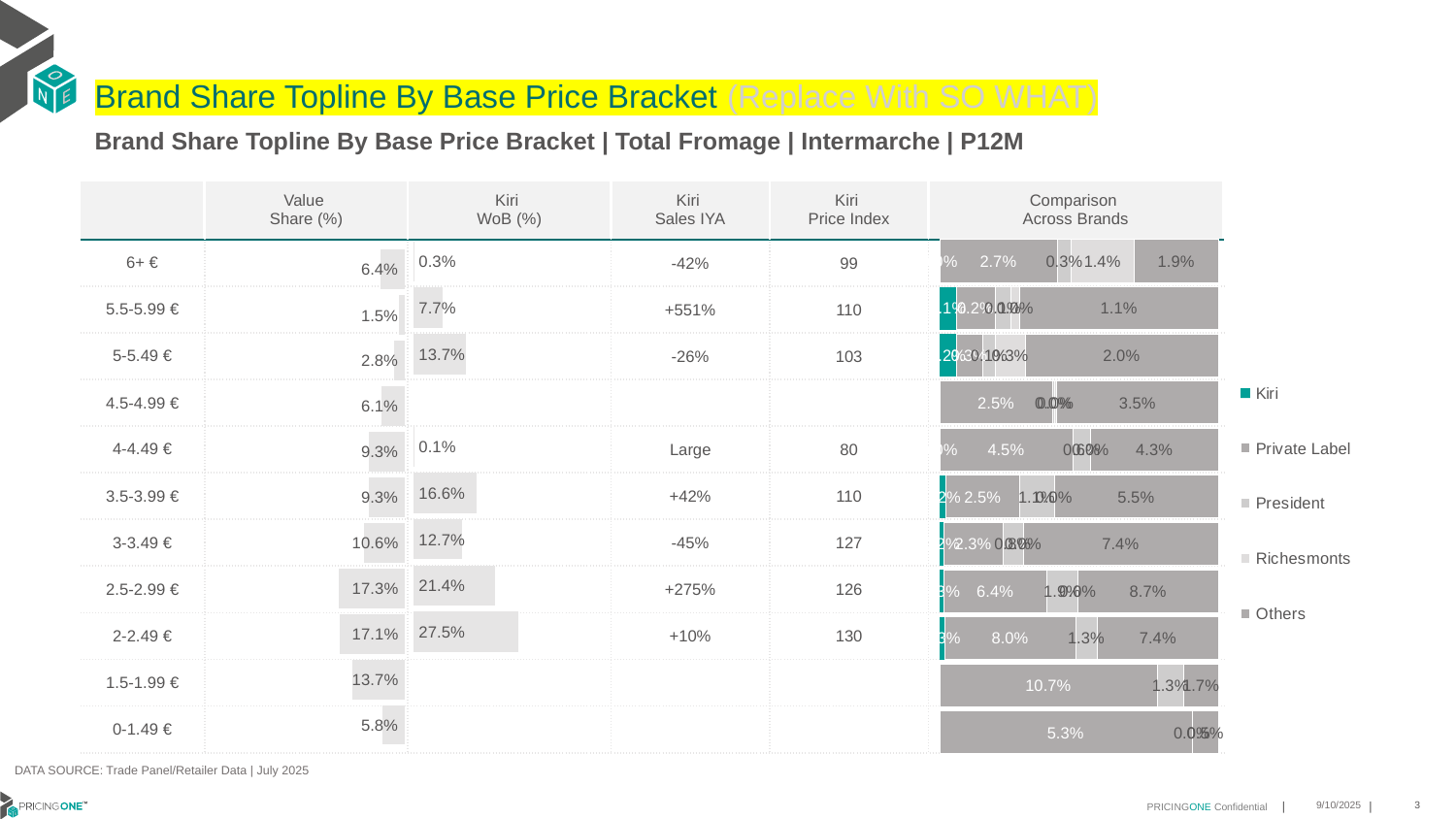

# Brand Share Topline By Base Price Bracket (Replace With SO WHAT)
Brand Share Topline By Base Price Bracket | Total Fromage | Intermarche | P12M
|  | Value Share (%) | Kiri WoB (%) | Kiri Sales IYA | Kiri Price Index | Comparison Across Brands |
| --- | --- | --- | --- | --- | --- |
| 6+ € |  |  | -42% | 99 |  |
| 5.5-5.99 € |  |  | +551% | 110 |  |
| 5-5.49 € |  |  | -26% | 103 |  |
| 4.5-4.99 € |  |  |  |  |  |
| 4-4.49 € |  |  | Large | 80 |  |
| 3.5-3.99 € |  |  | +42% | 110 |  |
| 3-3.49 € |  |  | -45% | 127 |  |
| 2.5-2.99 € |  |  | +275% | 126 |  |
| 2-2.49 € |  |  | +10% | 130 |  |
| 1.5-1.99 € |  |  |  |  |  |
| 0-1.49 € |  |  |  |  |  |

### Chart

| Category | Kiri | Private Label | President | Richesmonts | Others |
|---|---|---|---|---|---|
| 6+ € | 4.044527097186203e-05 | 0.02709575451865134 | 0.0031658698560818508 | 0.01441726336491115 | 0.019450415299977354 |
| 5.5-5.99 € | 0.0009385705822158571 | 0.0021376147062245193 | 0.0008959646396638982 | 0.0004585391295448984 | 0.011040318418732065 |
| 5-5.49 € | 0.00167359112290561 | 0.002665266905792167 | 0.0013220034602917333 | 0.002942715325822425 | 0.01951295256747666 |
| 4.5-4.99 € | None | 0.024662535640707573 | 0.0004202559511801507 | 0.000485688561227595 | 0.03535554937225648 |
| 4-4.49 € | 1.037420774120156e-05 | 0.0445585303038303 | 0.0058769030685128796 | 4.186345593531921e-06 | 0.04273743160291444 |
| 3.5-3.99 € | 0.002027699687448518 | 0.024833097961049617 | 0.01144671225135658 | 5.66492420523252e-06 | 0.05497647867765729 |
| 3-3.49 € | 0.0015574917945494827 | 0.022501610407288115 | 0.00772419627095568 | 3.498994825170961e-05 | 0.07442503740583628 |
| 2.5-2.99 € | 0.0026119712875011234 | 0.06391657600561662 | 0.01911016459090903 | 0.00014651854320607352 | 0.08710310011993071 |
| 2-2.49 € | 0.003360483058694947 | 0.07991308495717454 | 0.013334039337449676 | None | 0.07429474628065647 |
| 1.5-1.99 € | None | 0.10666311283914565 | 0.013008429469742575 | None | 0.016920980814219718 |
| 0-1.49 € | None | 0.052691102740099895 | 9.794144512661257e-05 | None | 0.005426028958700334 |

### Chart

| Category | Value Share |
|---|---|
|  | 0.06416974831059355 |

### Chart

| Category | Brand WoB % |
|---|---|
|  | 0.0033 |
DATA SOURCE: Trade Panel/Retailer Data | July 2025

9/10/2025
3